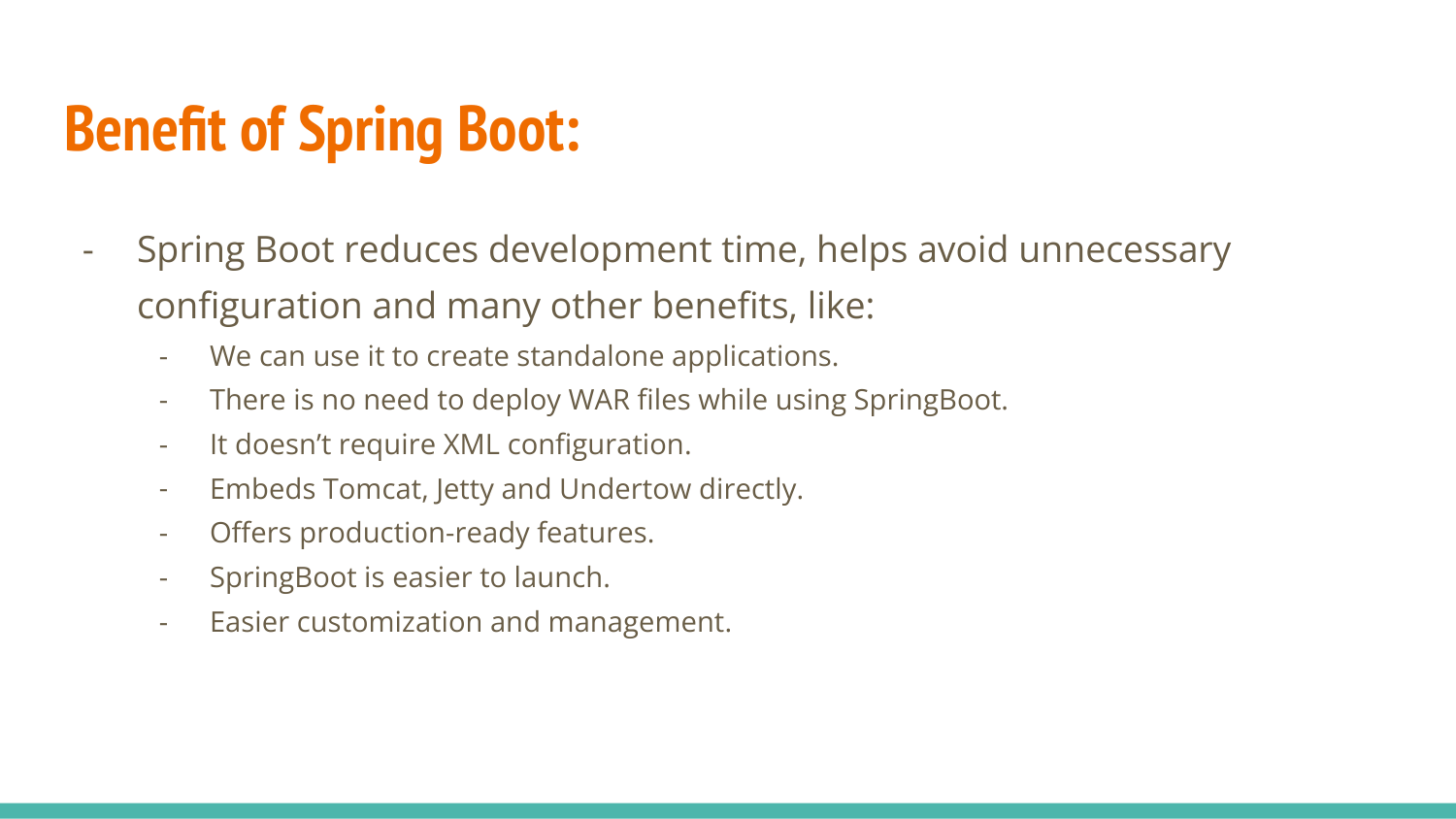

# Benefit of Spring Boot:
Spring Boot reduces development time, helps avoid unnecessary configuration and many other benefits, like:
We can use it to create standalone applications.
There is no need to deploy WAR files while using SpringBoot.
It doesn’t require XML configuration.
Embeds Tomcat, Jetty and Undertow directly.
Offers production-ready features.
SpringBoot is easier to launch.
Easier customization and management.